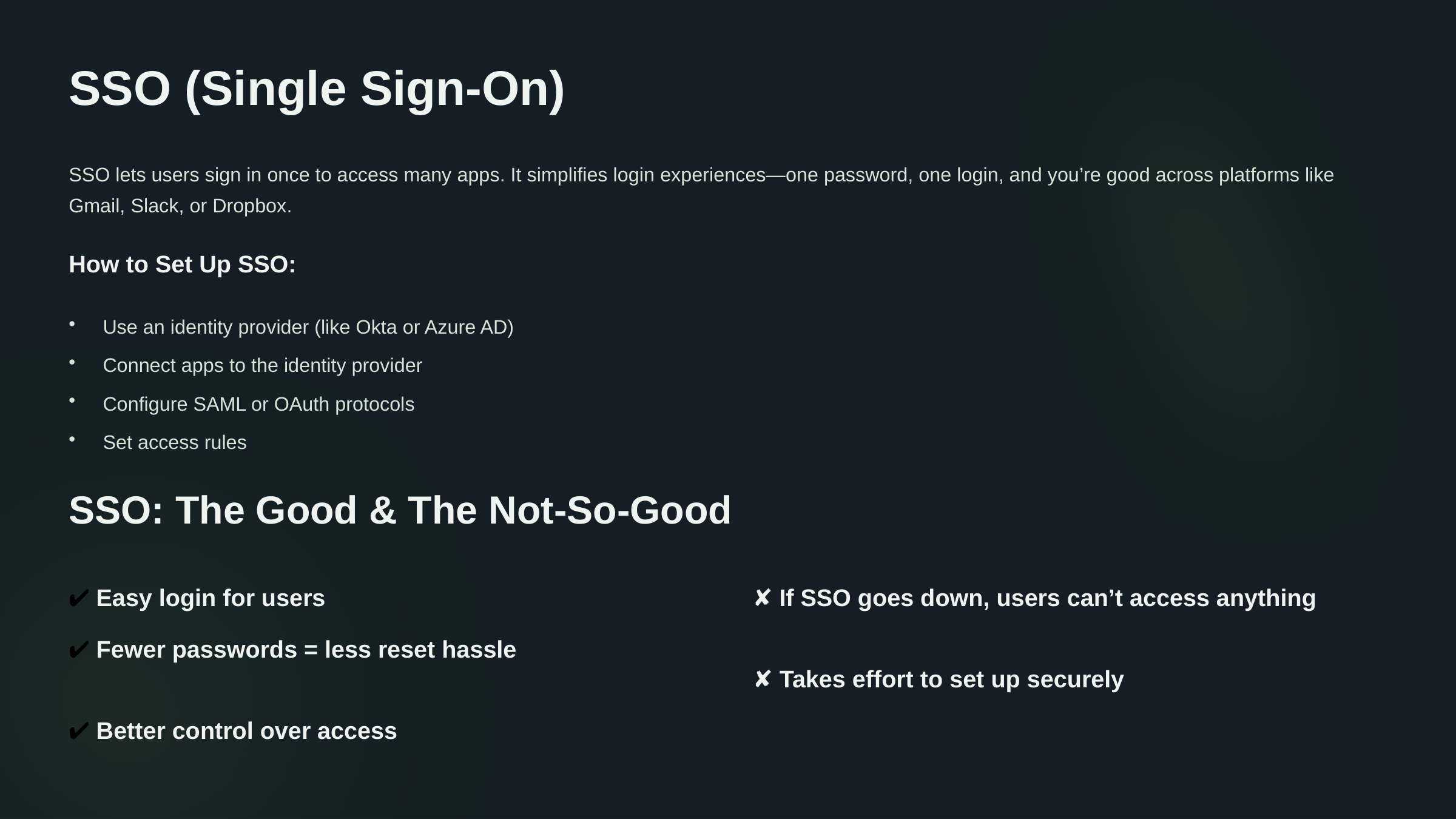

SSO (Single Sign-On)
SSO lets users sign in once to access many apps. It simplifies login experiences—one password, one login, and you’re good across platforms like Gmail, Slack, or Dropbox.
How to Set Up SSO:
Use an identity provider (like Okta or Azure AD)
Connect apps to the identity provider
Configure SAML or OAuth protocols
Set access rules
SSO: The Good & The Not-So-Good
✔ Easy login for users
✘ If SSO goes down, users can’t access anything
✔ Fewer passwords = less reset hassle
✘ Takes effort to set up securely
✔ Better control over access